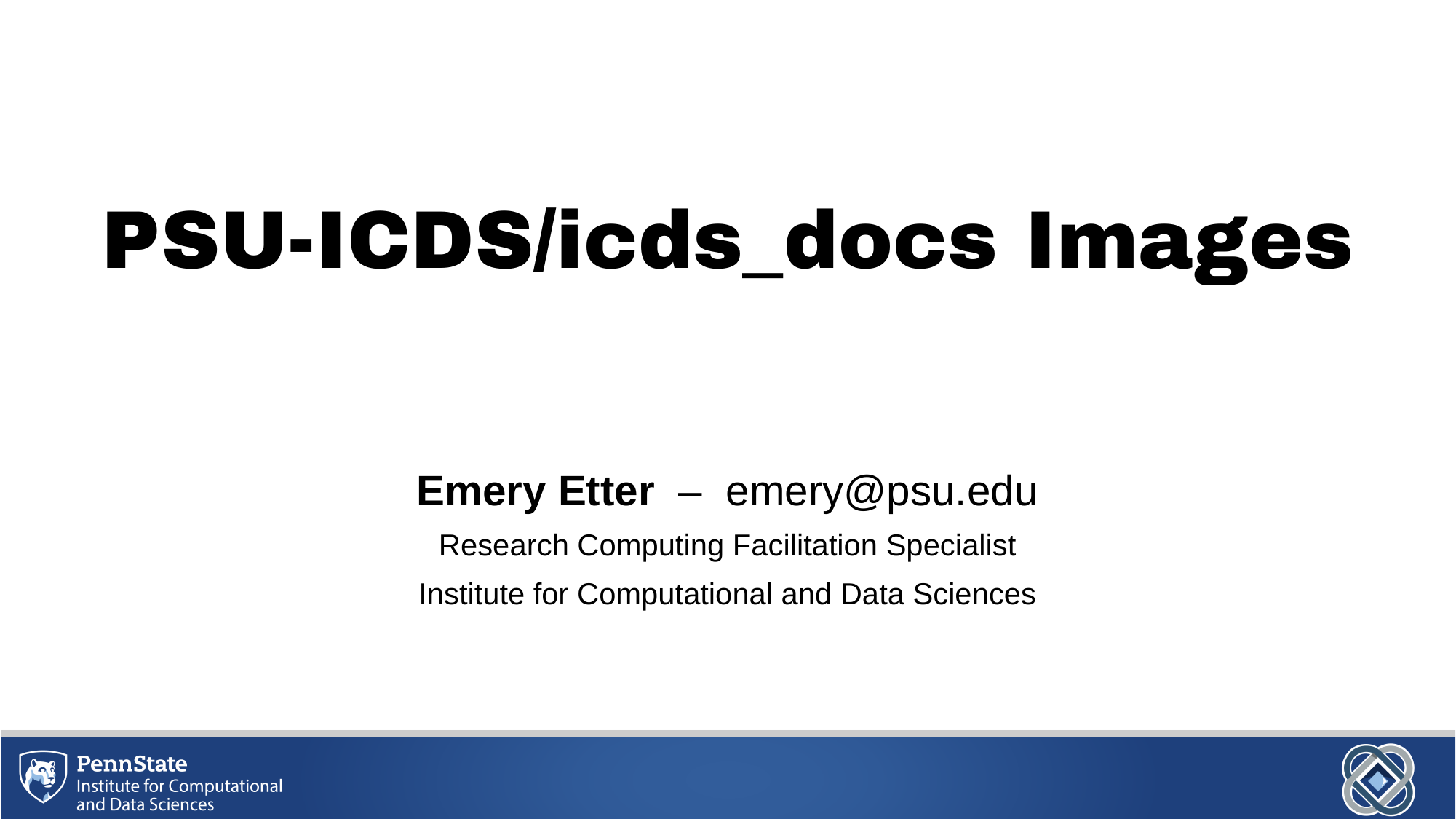

# PSU-ICDS/icds_docs Images
Emery Etter  –  emery@psu.edu
Research Computing Facilitation Specialist
Institute for Computational and Data Sciences